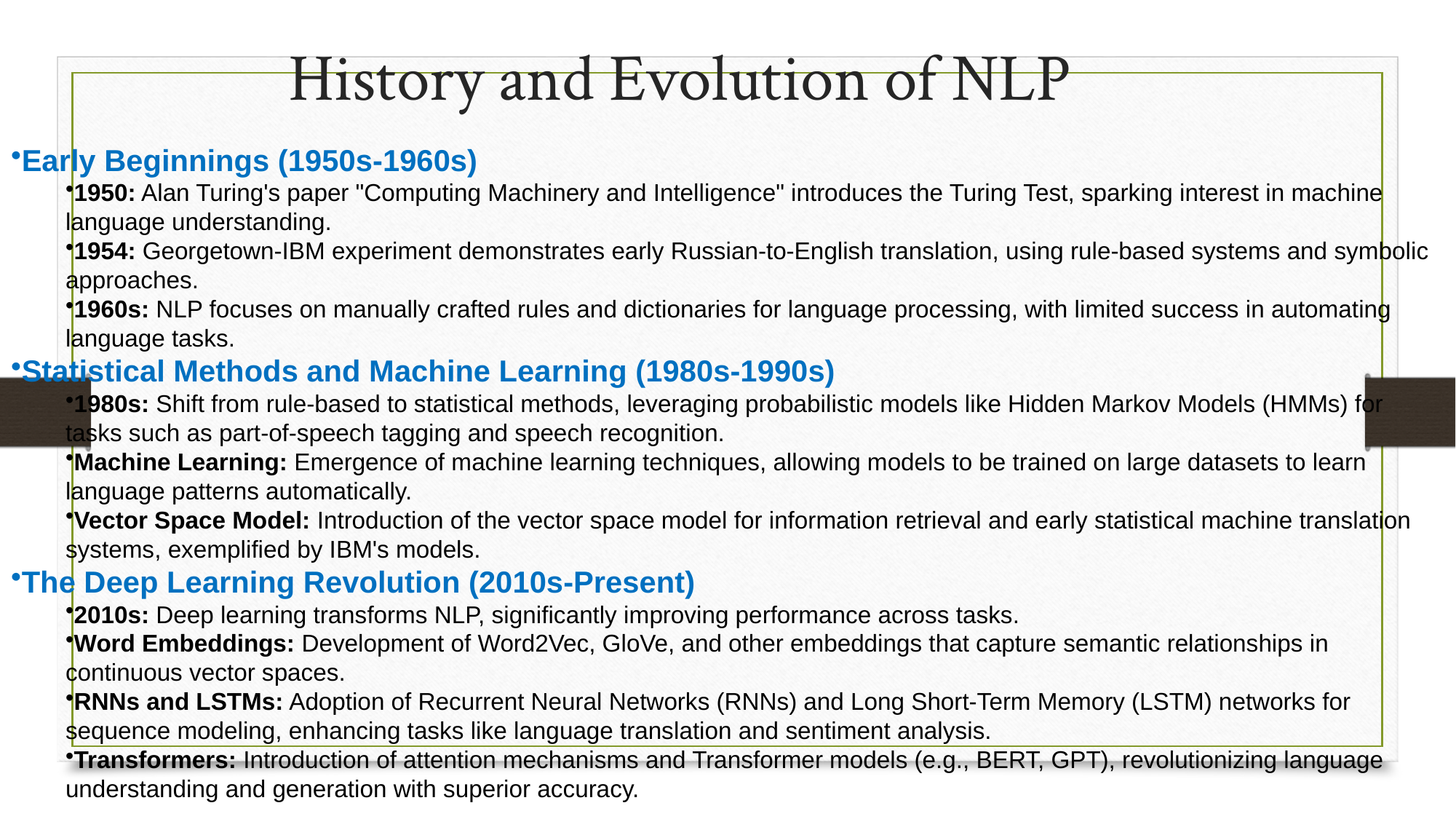

# History and Evolution of NLP
Early Beginnings (1950s-1960s)
1950: Alan Turing's paper "Computing Machinery and Intelligence" introduces the Turing Test, sparking interest in machine language understanding.
1954: Georgetown-IBM experiment demonstrates early Russian-to-English translation, using rule-based systems and symbolic approaches.
1960s: NLP focuses on manually crafted rules and dictionaries for language processing, with limited success in automating language tasks.
Statistical Methods and Machine Learning (1980s-1990s)
1980s: Shift from rule-based to statistical methods, leveraging probabilistic models like Hidden Markov Models (HMMs) for tasks such as part-of-speech tagging and speech recognition.
Machine Learning: Emergence of machine learning techniques, allowing models to be trained on large datasets to learn language patterns automatically.
Vector Space Model: Introduction of the vector space model for information retrieval and early statistical machine translation systems, exemplified by IBM's models.
The Deep Learning Revolution (2010s-Present)
2010s: Deep learning transforms NLP, significantly improving performance across tasks.
Word Embeddings: Development of Word2Vec, GloVe, and other embeddings that capture semantic relationships in continuous vector spaces.
RNNs and LSTMs: Adoption of Recurrent Neural Networks (RNNs) and Long Short-Term Memory (LSTM) networks for sequence modeling, enhancing tasks like language translation and sentiment analysis.
Transformers: Introduction of attention mechanisms and Transformer models (e.g., BERT, GPT), revolutionizing language understanding and generation with superior accuracy.